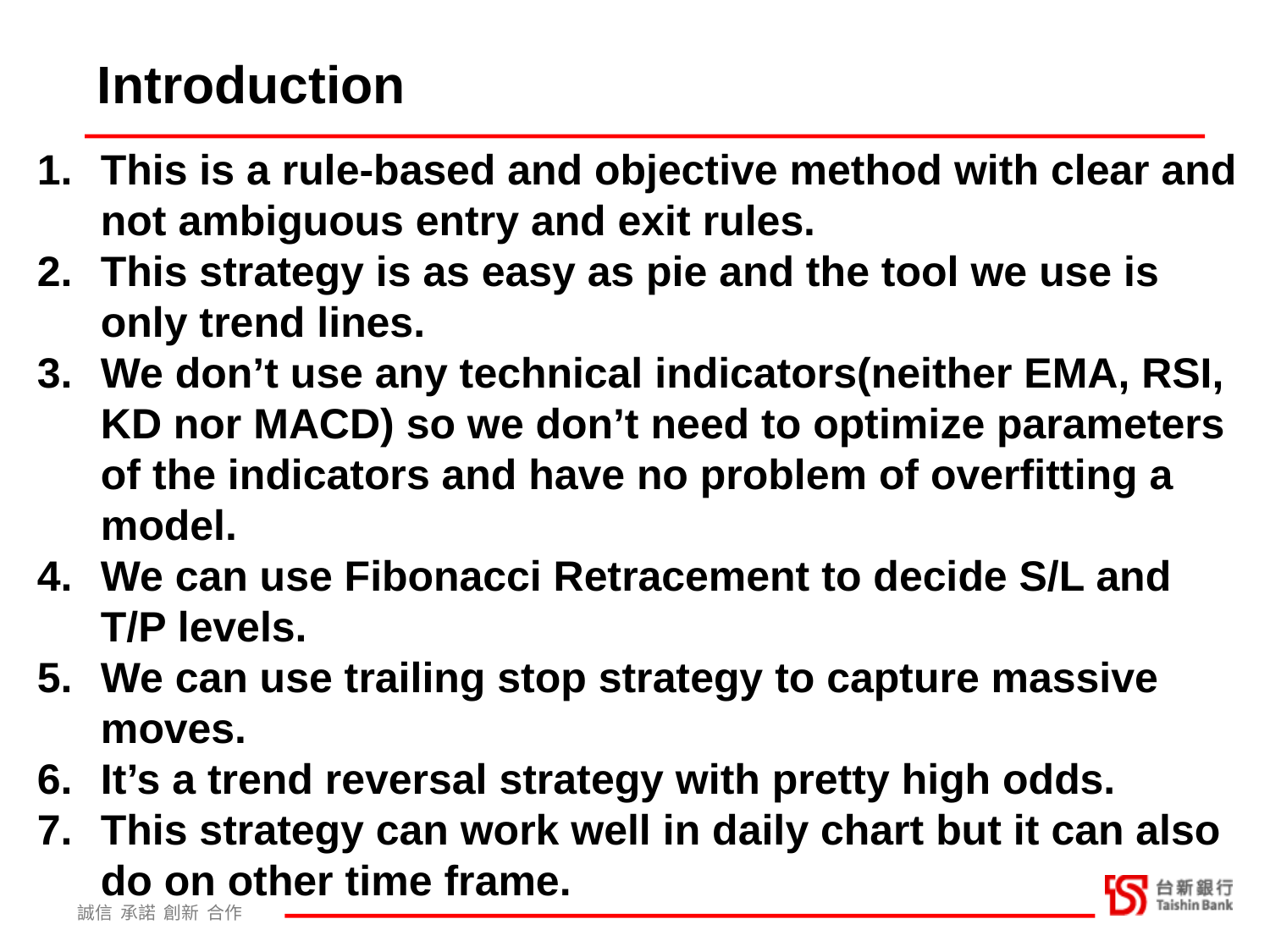

Introduction
This is a rule-based and objective method with clear and not ambiguous entry and exit rules.
This strategy is as easy as pie and the tool we use is only trend lines.
We don’t use any technical indicators(neither EMA, RSI, KD nor MACD) so we don’t need to optimize parameters of the indicators and have no problem of overfitting a model.
We can use Fibonacci Retracement to decide S/L and T/P levels.
We can use trailing stop strategy to capture massive moves.
It’s a trend reversal strategy with pretty high odds.
This strategy can work well in daily chart but it can also do on other time frame.